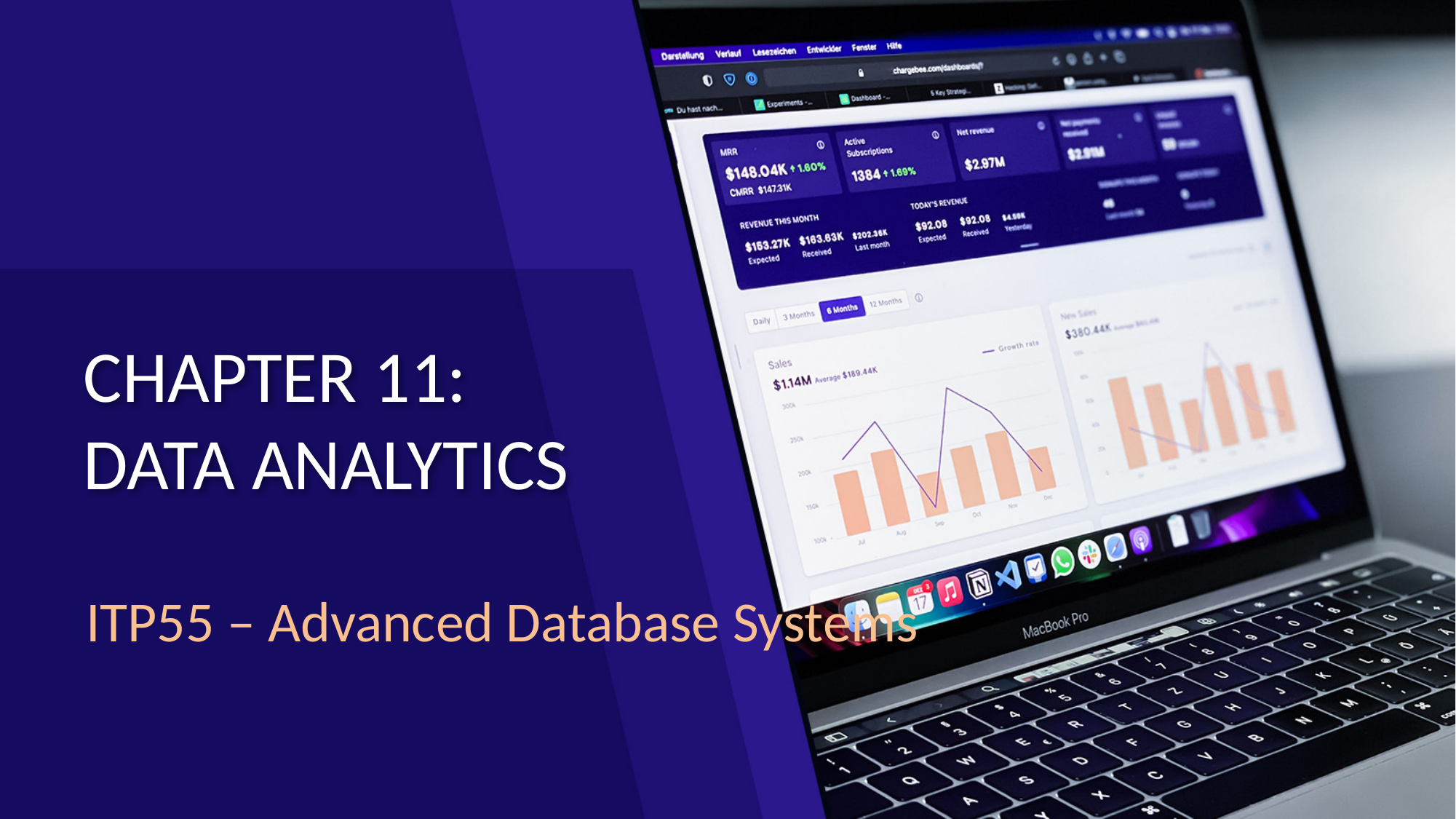

# CHAPTER 11: DATA ANALYTICS
ITP55 – Advanced Database Systems